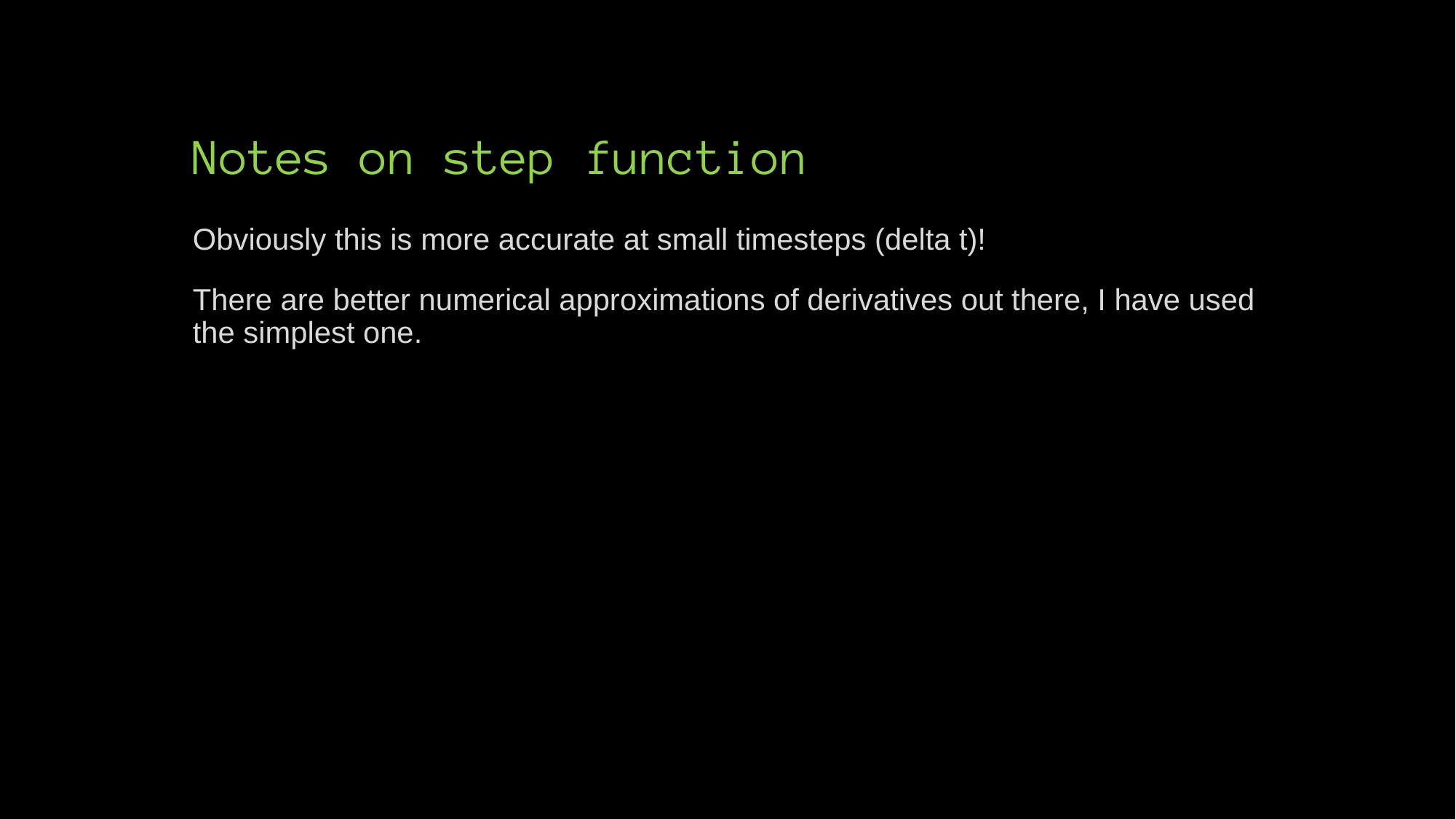

# Notes on step function
Obviously this is more accurate at small timesteps (delta t)!
There are better numerical approximations of derivatives out there, I have used the simplest one.